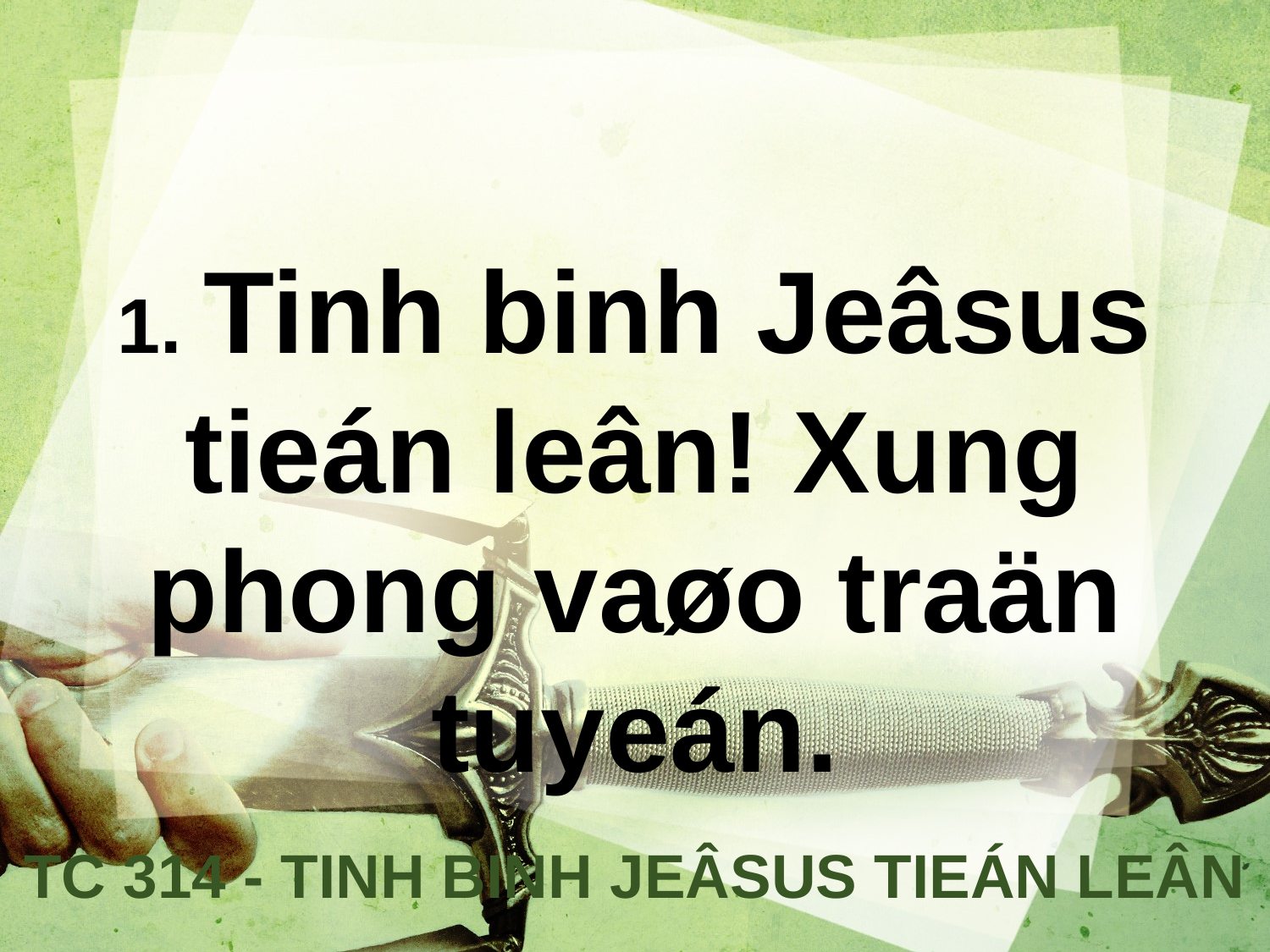

1. Tinh binh Jeâsus
tieán leân! Xung phong vaøo traän tuyeán.
TC 314 - TINH BINH JEÂSUS TIEÁN LEÂN